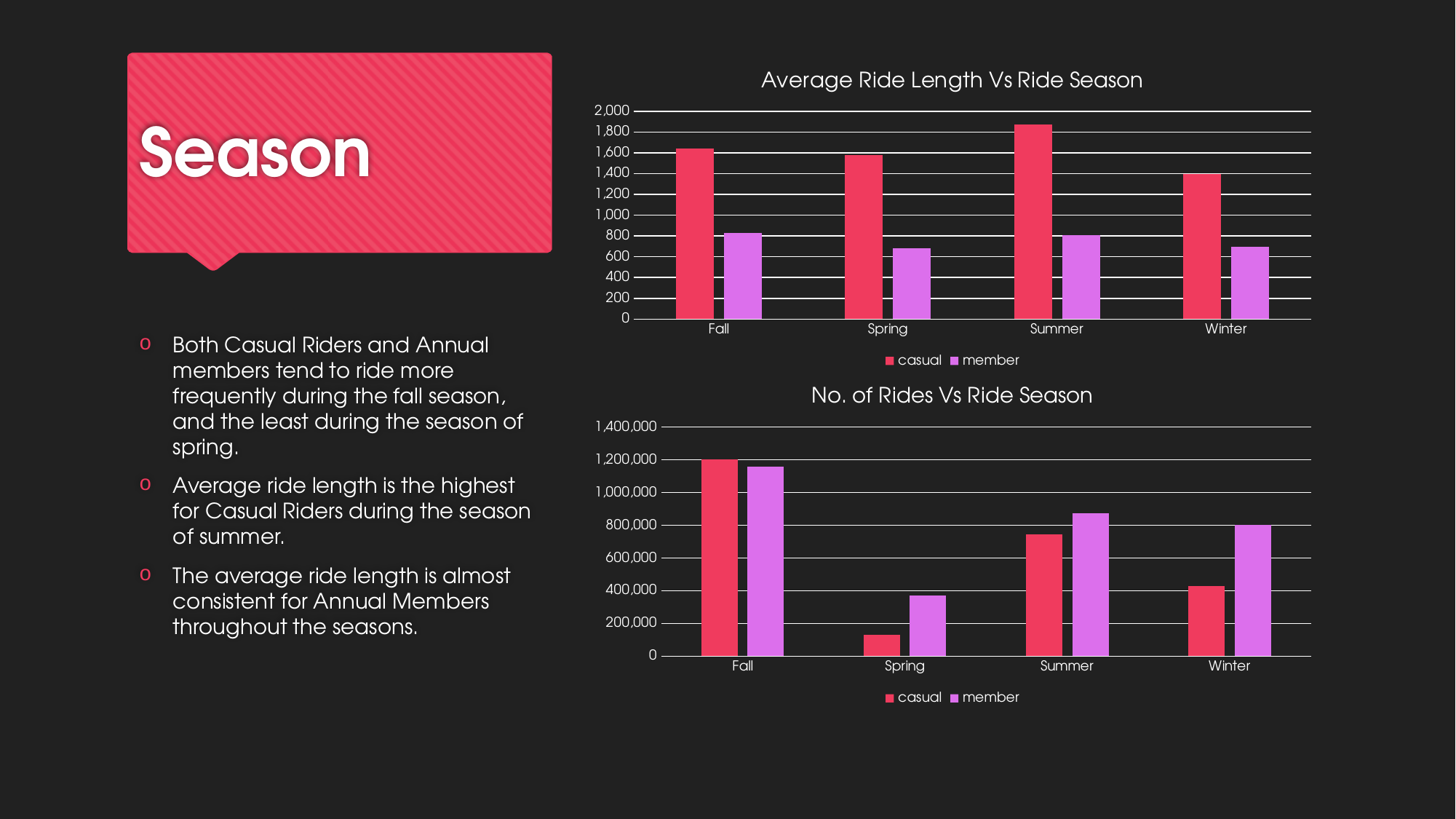

# Season

### Chart: Average Ride Length Vs Ride Season

| Category | casual | member |
|---|---|---|
| Fall | 1643.0 | 828.0 |
| Spring | 1576.0 | 685.0 |
| Summer | 1875.0 | 810.0 |
| Winter | 1393.0 | 693.0 |
Both Casual Riders and Annual members tend to ride more frequently during the fall season, and the least during the season of spring.
Average ride length is the highest for Casual Riders during the season of summer.
The average ride length is almost consistent for Annual Members throughout the seasons.

### Chart: No. of Rides Vs Ride Season

| Category | casual | member |
|---|---|---|
| Fall | 1204747.0 | 1160035.0 |
| Spring | 128977.0 | 372799.0 |
| Summer | 743112.0 | 875416.0 |
| Winter | 430380.0 | 802613.0 |